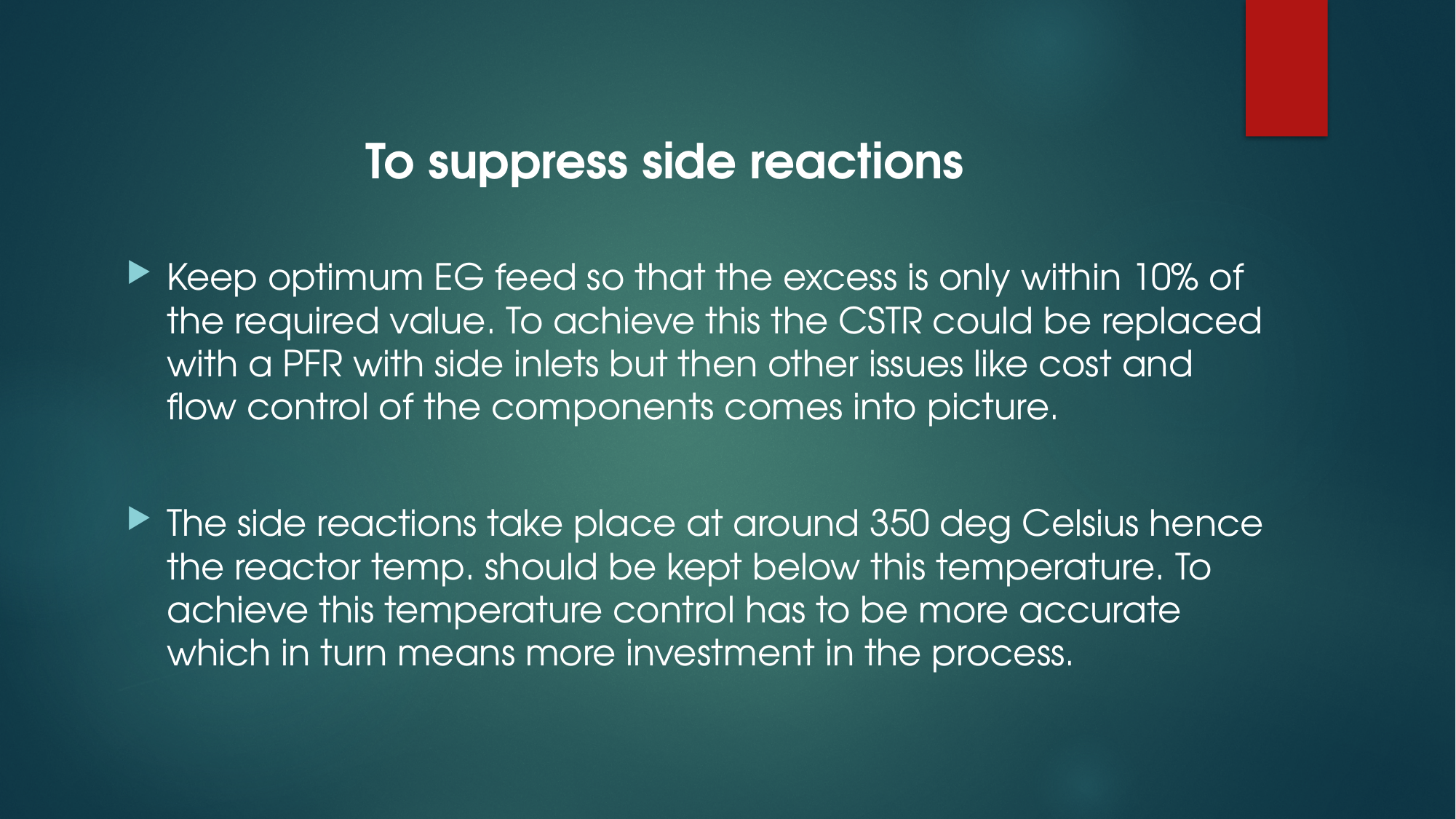

To suppress side reactions

Keep optimum EG feed so that the excess is only within 10% of the required value. To achieve this the CSTR could be replaced with a PFR with side inlets but then other issues like cost and flow control of the components comes into picture.

The side reactions take place at around 350 deg Celsius hence the reactor temp. should be kept below this temperature. To achieve this temperature control has to be more accurate which in turn means more investment in the process.